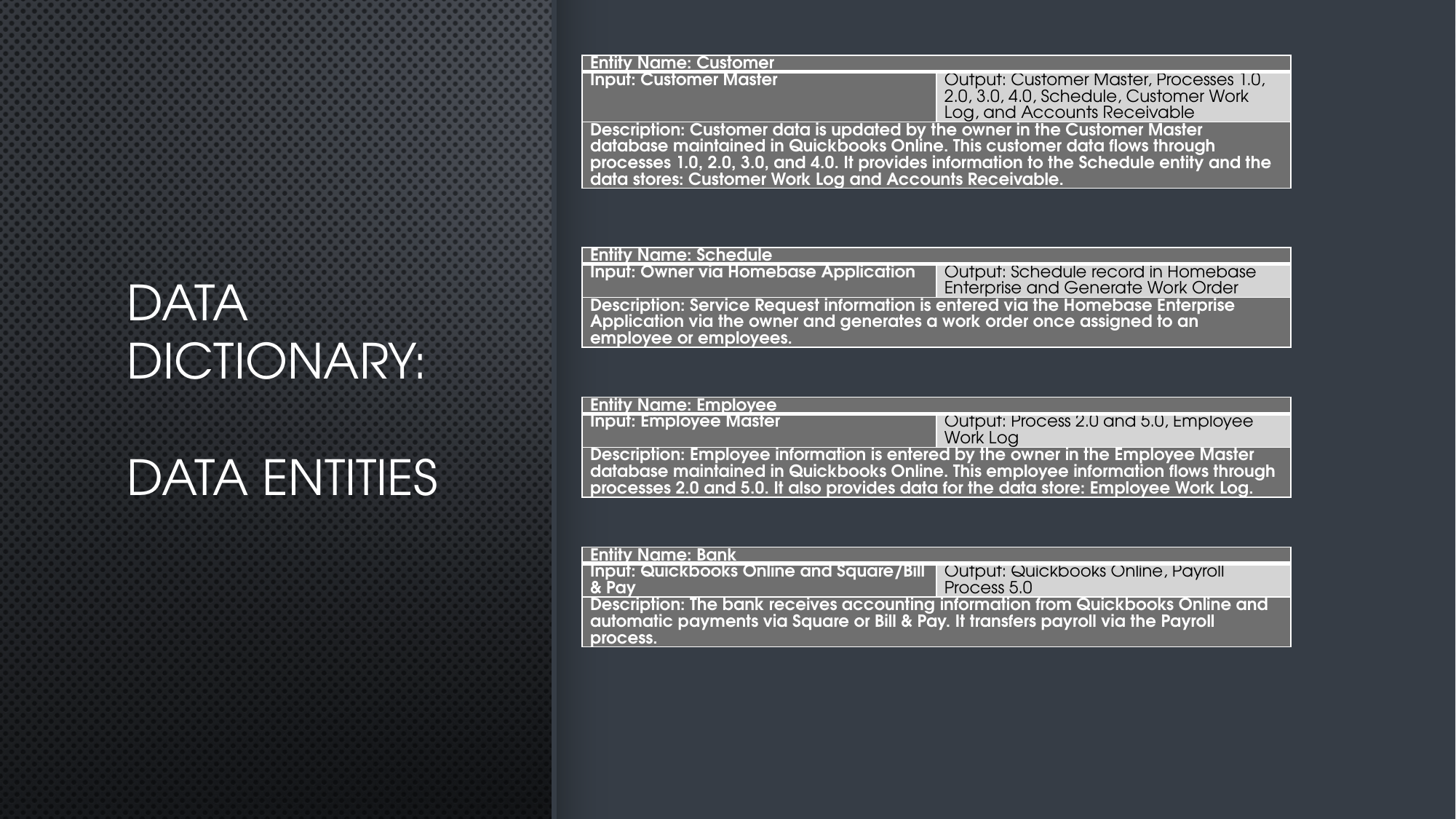

| Entity Name: Customer |  |
| --- | --- |
| Input: Customer Master | Output: Customer Master, Processes 1.0, 2.0, 3.0, 4.0, Schedule, Customer Work Log, and Accounts Receivable |
| Description: Customer data is updated by the owner in the Customer Master database maintained in Quickbooks Online. This customer data flows through processes 1.0, 2.0, 3.0, and 4.0. It provides information to the Schedule entity and the data stores: Customer Work Log and Accounts Receivable. |  |
# Data Dictionary: Data Entities
| Entity Name: Schedule |  |
| --- | --- |
| Input: Owner via Homebase Application | Output: Schedule record in Homebase Enterprise and Generate Work Order |
| Description: Service Request information is entered via the Homebase Enterprise Application via the owner and generates a work order once assigned to an employee or employees. |  |

| Entity Name: Employee |  |
| --- | --- |
| Input: Employee Master | Output: Process 2.0 and 5.0, Employee Work Log |
| Description: Employee information is entered by the owner in the Employee Master database maintained in Quickbooks Online. This employee information flows through processes 2.0 and 5.0. It also provides data for the data store: Employee Work Log. |  |
| Entity Name: Bank |  |
| --- | --- |
| Input: Quickbooks Online and Square/Bill & Pay | Output: Quickbooks Online, Payroll Process 5.0 |
| Description: The bank receives accounting information from Quickbooks Online and automatic payments via Square or Bill & Pay. It transfers payroll via the Payroll process. |  |